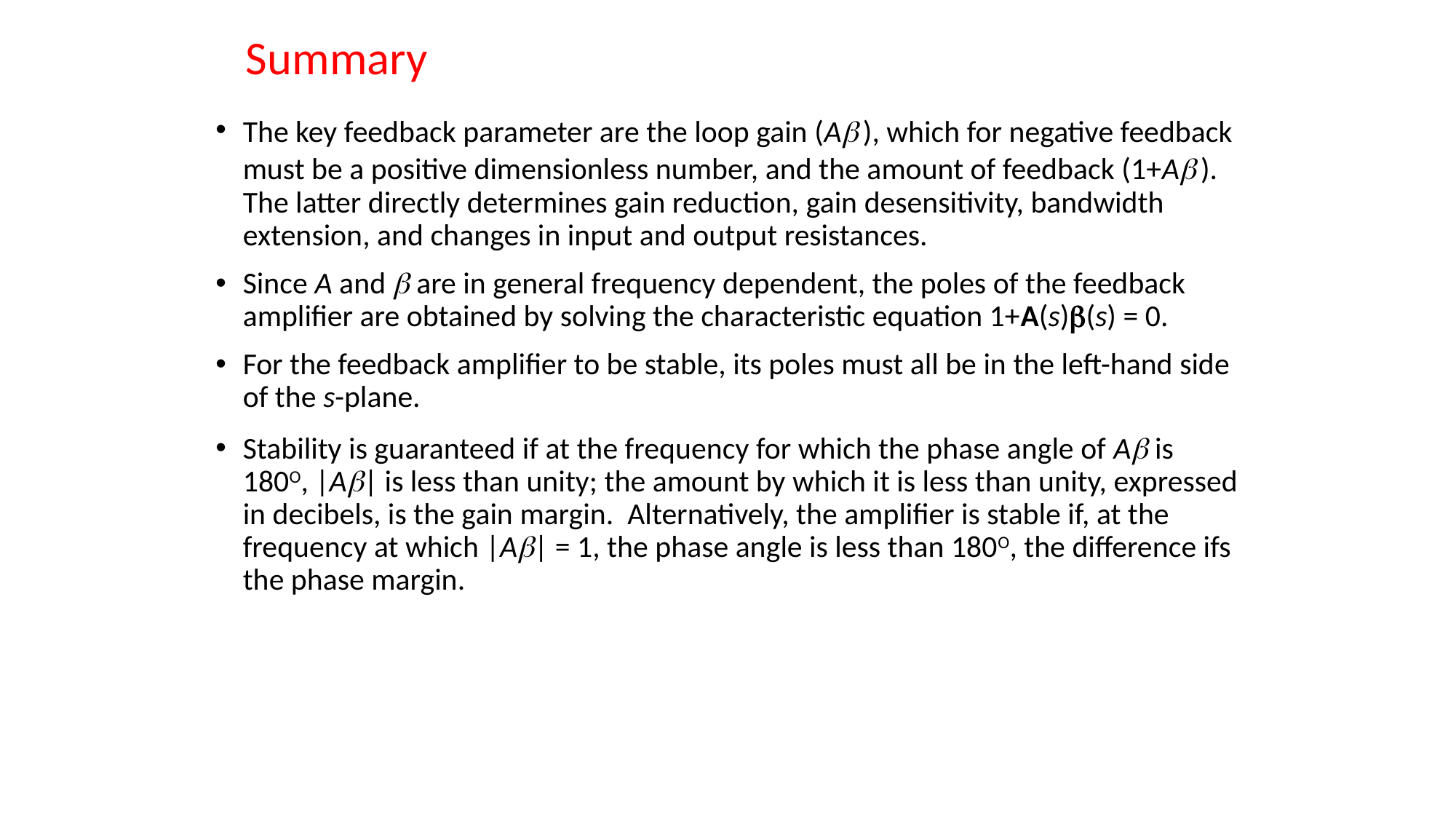

# Summary
The key feedback parameter are the loop gain (Aβ.), which for negative feedback must be a positive dimensionless number, and the amount of feedback (1+Aβ.).  The latter directly determines gain reduction, gain desensitivity, bandwidth extension, and changes in input and output resistances.
Since A and β are in general frequency dependent, the poles of the feedback amplifier are obtained by solving the characteristic equation 1+A(s)β(s) = 0.
For the feedback amplifier to be stable, its poles must all be in the left-hand side of the s-plane.
Stability is guaranteed if at the frequency for which the phase angle of Aβ is 180O, |Aβ| is less than unity; the amount by which it is less than unity, expressed in decibels, is the gain margin.  Alternatively, the amplifier is stable if, at the frequency at which |Aβ| = 1, the phase angle is less than 180O, the difference ifs the phase margin.